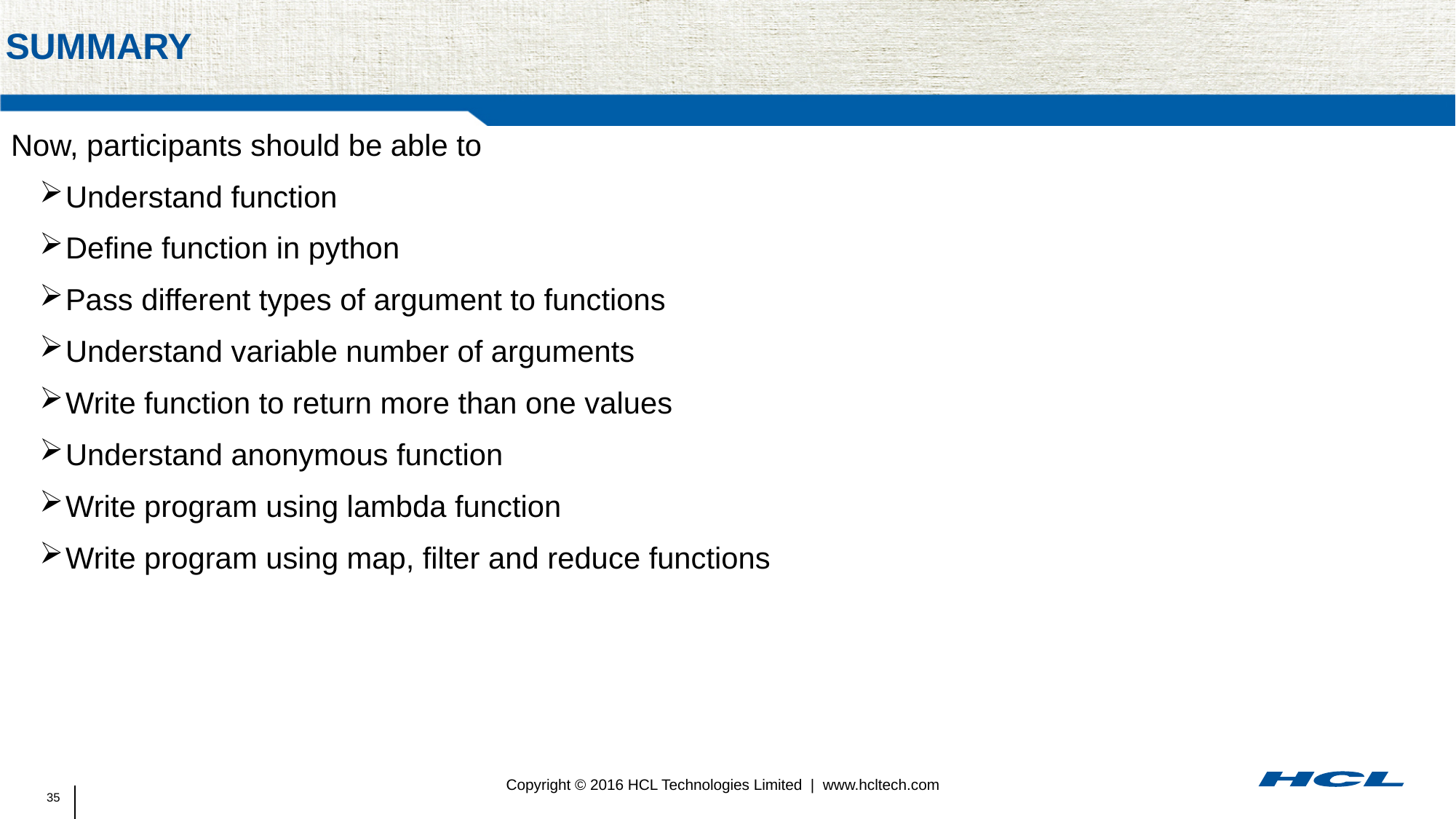

# summary
Now, participants should be able to
Understand function
Define function in python
Pass different types of argument to functions
Understand variable number of arguments
Write function to return more than one values
Understand anonymous function
Write program using lambda function
Write program using map, filter and reduce functions